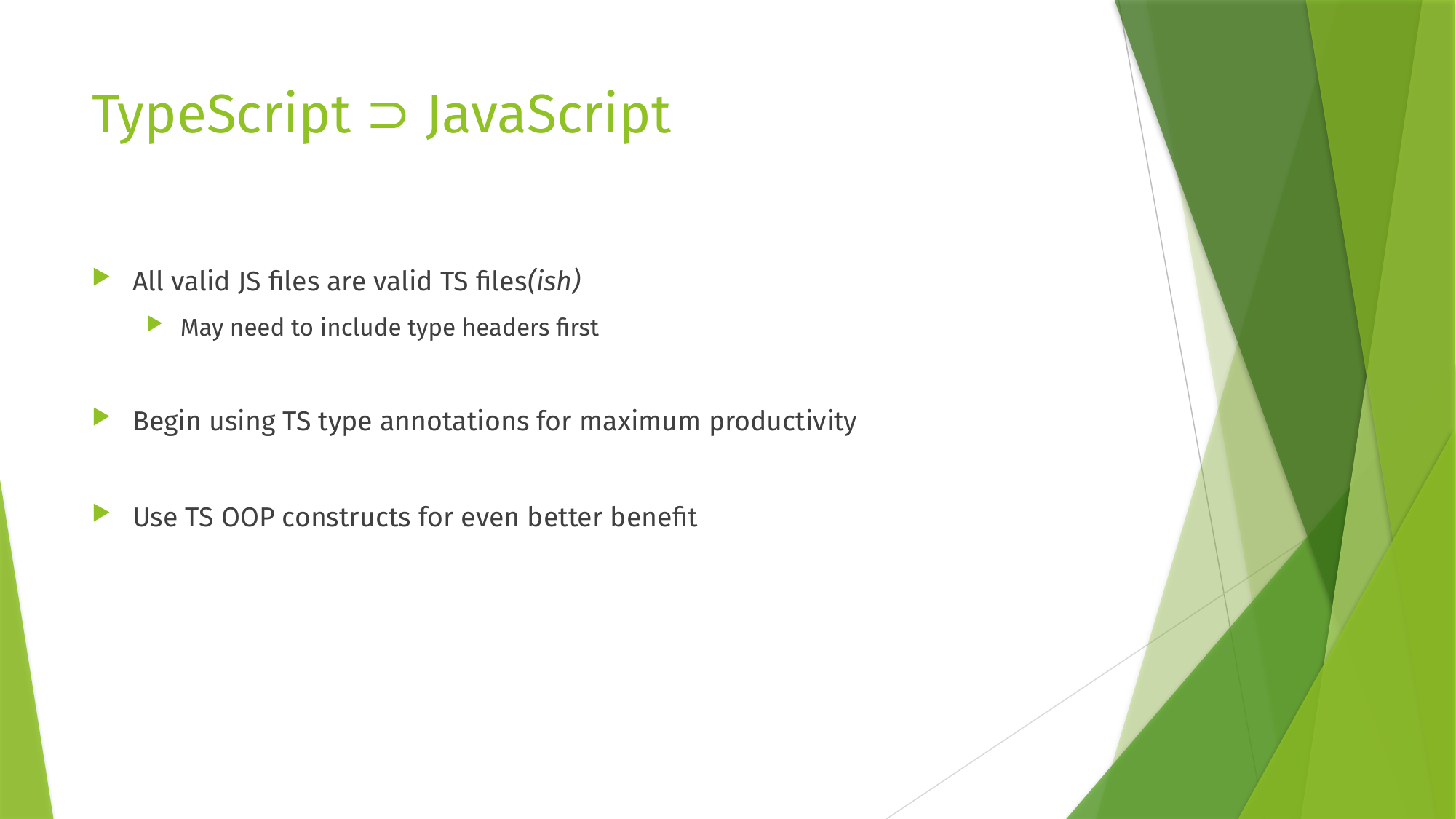

# TypeScript ⊃ JavaScript
All valid JS files are valid TS files(ish)
May need to include type headers first

Begin using TS type annotations for maximum productivity

Use TS OOP constructs for even better benefit